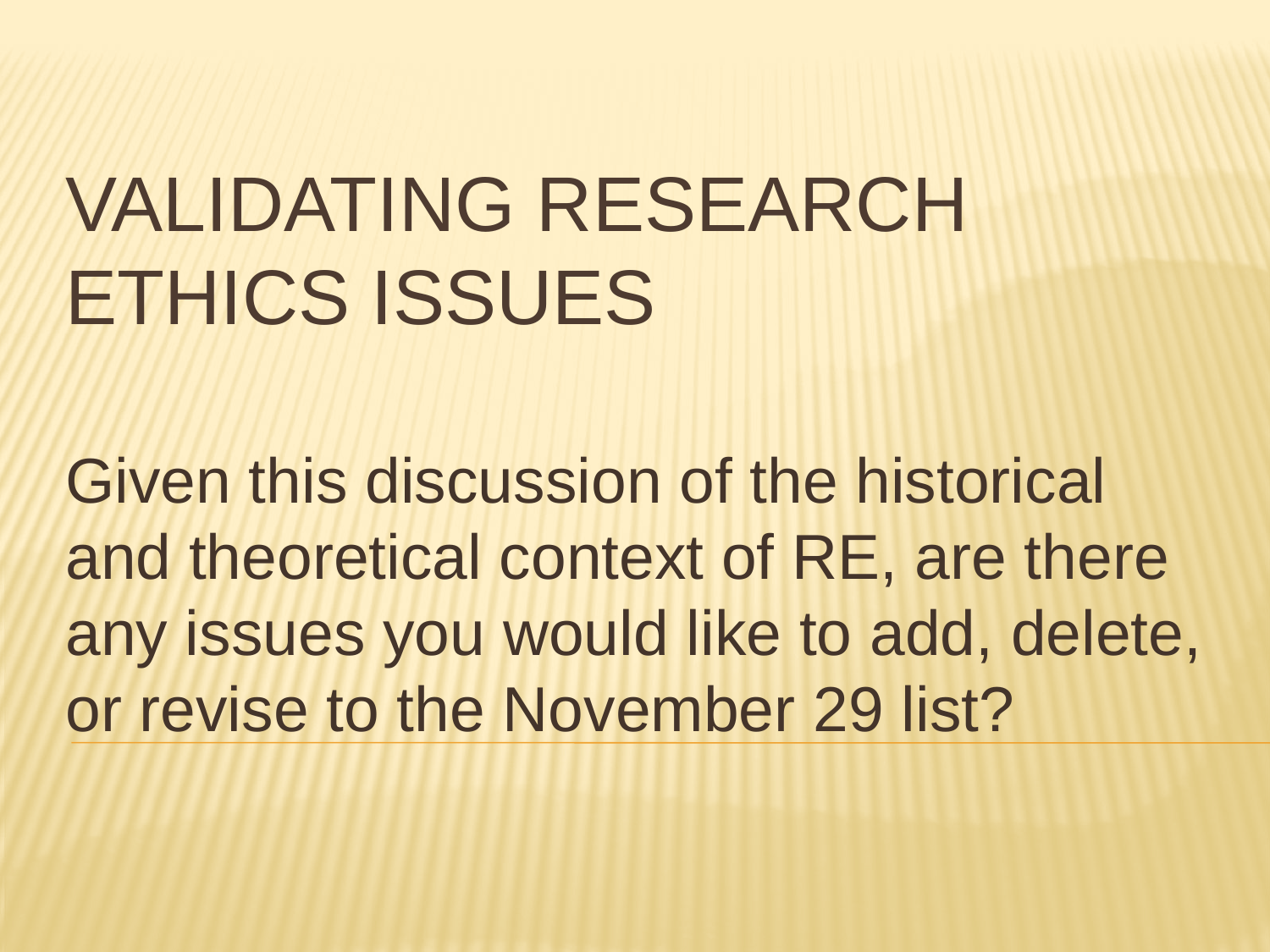

# Validating Research Ethics Issues
Given this discussion of the historical and theoretical context of RE, are there any issues you would like to add, delete, or revise to the November 29 list?